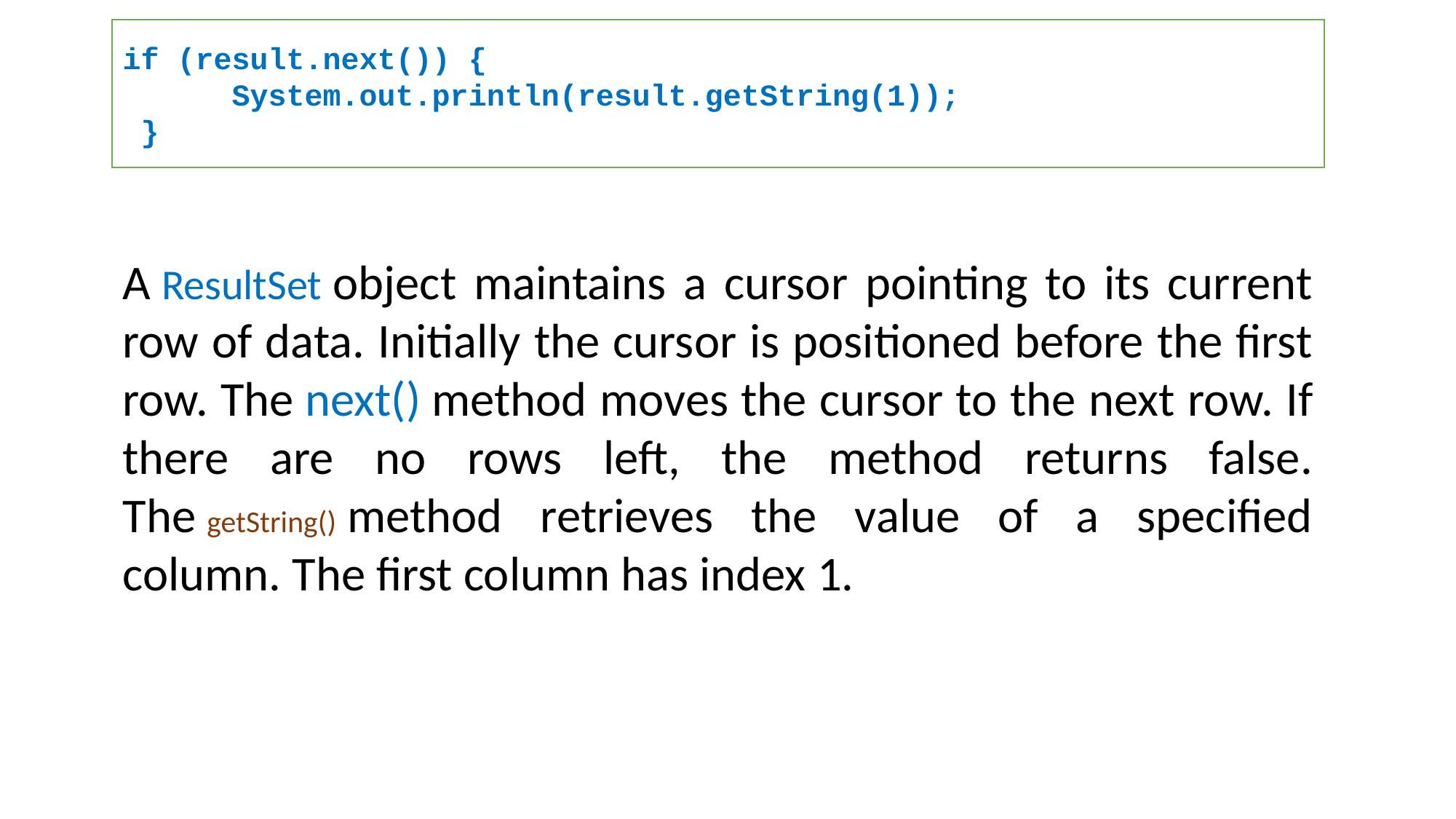

# if (result.next()) { System.out.println(result.getString(1)); }
A ResultSet object maintains a cursor pointing to its current row of data. Initially the cursor is positioned before the first row. The next() method moves the cursor to the next row. If there are no rows left, the method returns false. The getString() method retrieves the value of a specified column. The first column has index 1.